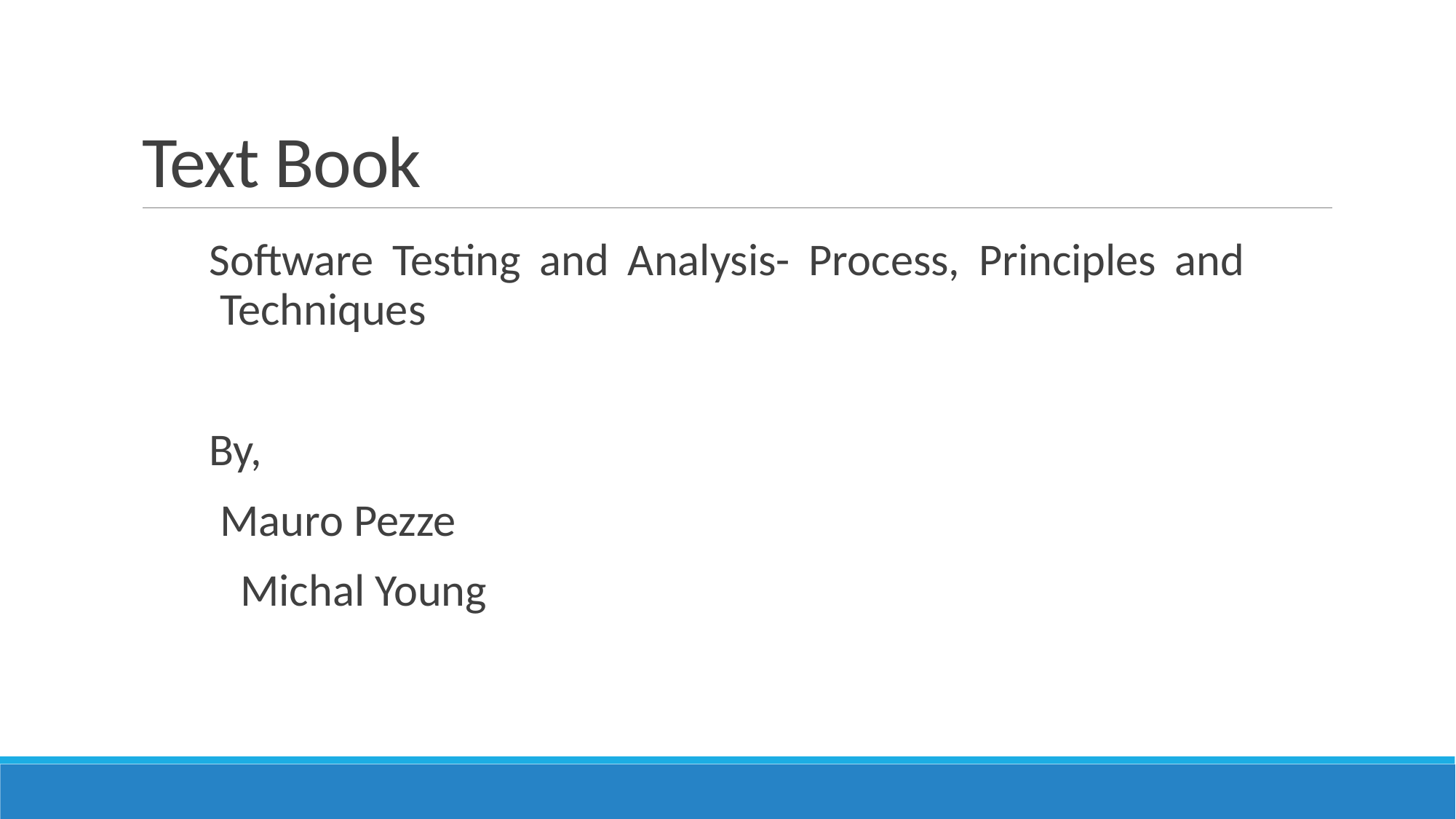

# Text Book
Software Testing and Analysis- Process, Principles and Techniques

By,
	Mauro Pezze
   Michal Young